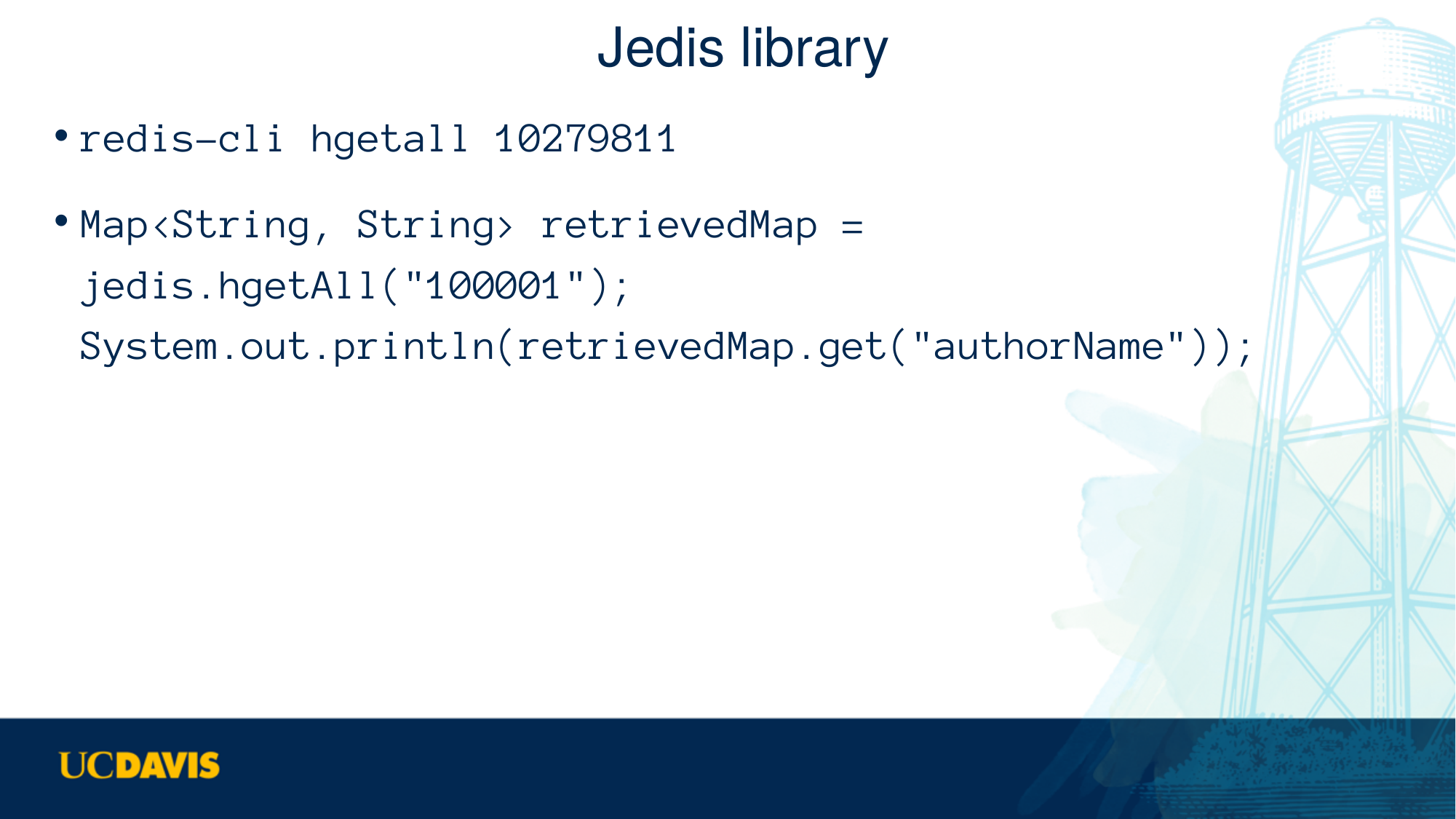

# Jedis library
redis-cli hgetall 10279811
Map<String, String> retrievedMap = jedis.hgetAll("100001");
System.out.println(retrievedMap.get("authorName"));